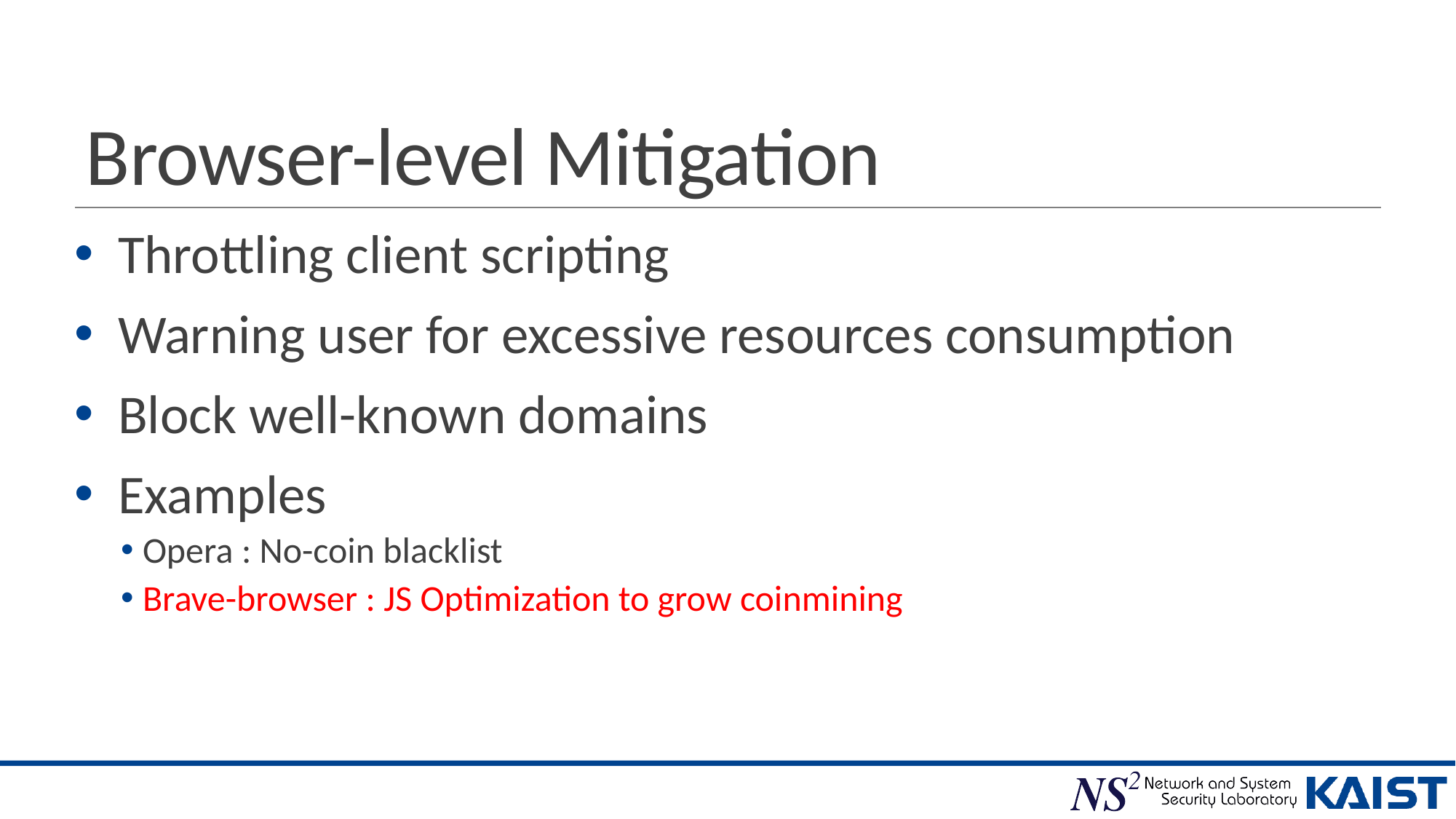

# Browser-level Mitigation
Throttling client scripting
Warning user for excessive resources consumption
Block well-known domains
Examples
Opera : No-coin blacklist
Brave-browser : JS Optimization to grow coinmining